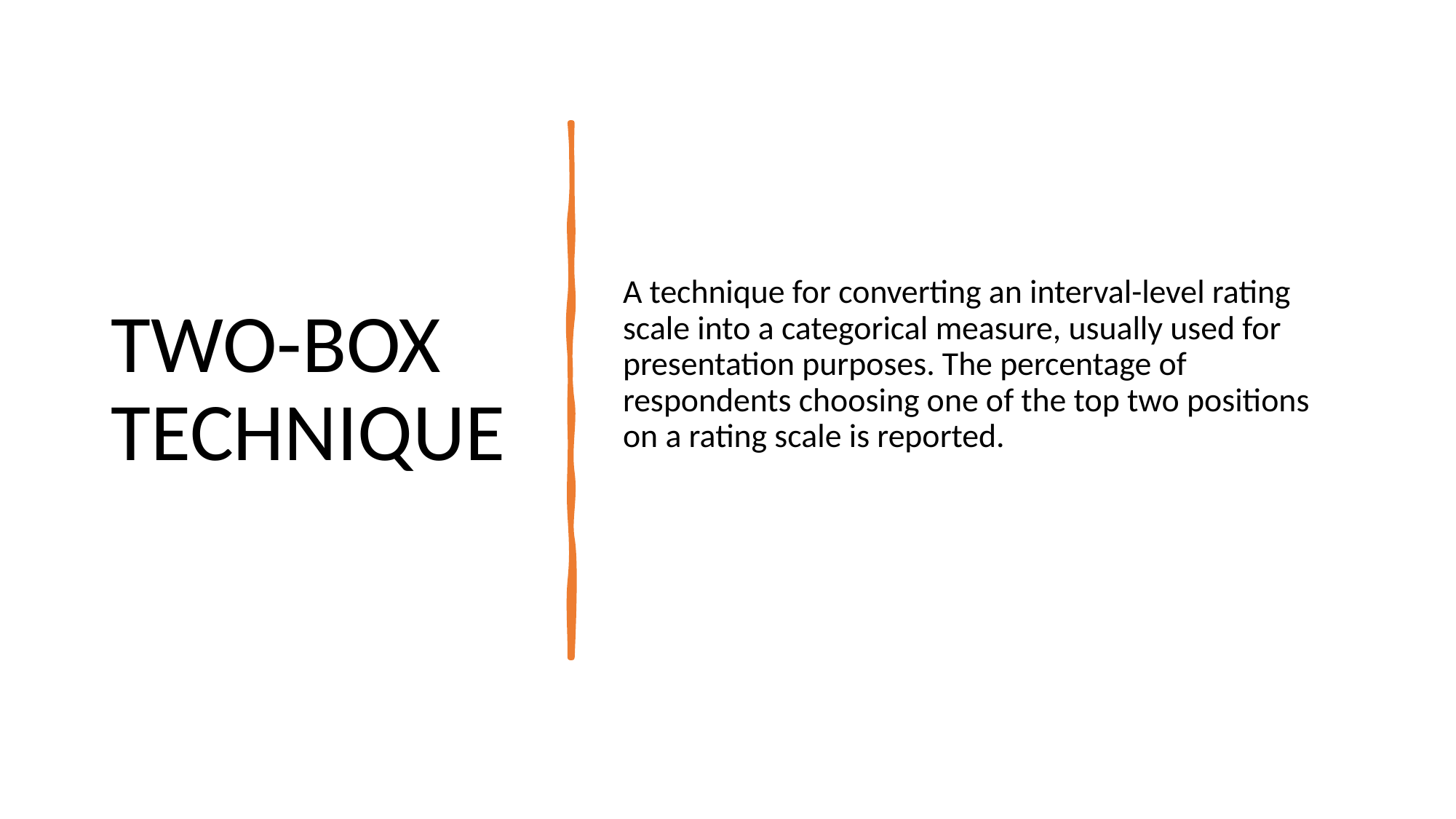

# TWO-BOX TECHNIQUE
A technique for converting an interval-level rating scale into a categorical measure, usually used for presentation purposes. The percentage of respondents choosing one of the top two positions on a rating scale is reported.